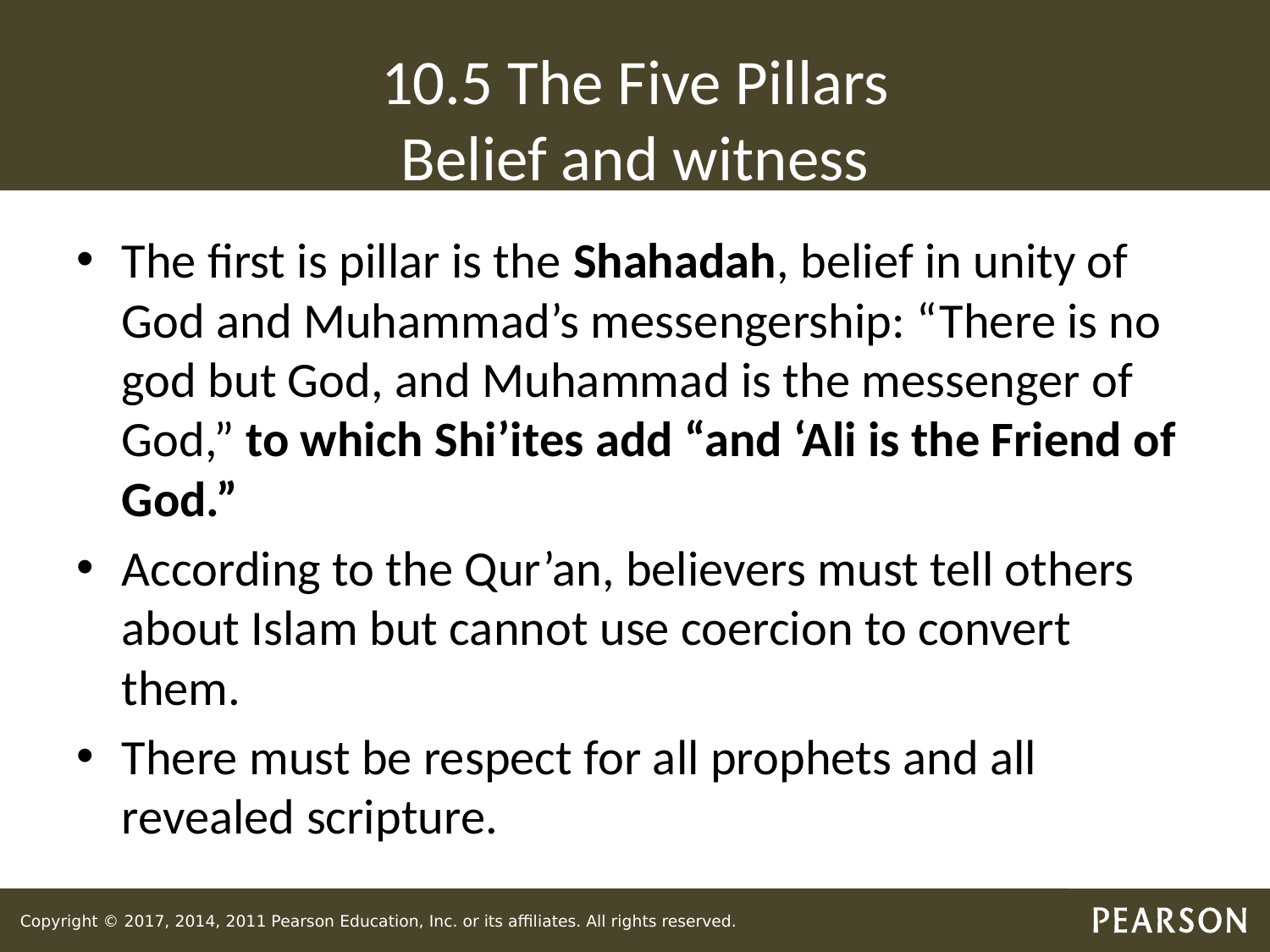

# 10.5 The Five Pillars Belief and witness
The first is pillar is the Shahadah, belief in unity of God and Muhammad’s messengership: “There is no god but God, and Muhammad is the messenger of God,” to which Shi’ites add “and ‘Ali is the Friend of God.”
According to the Qur’an, believers must tell others about Islam but cannot use coercion to convert them.
There must be respect for all prophets and all revealed scripture.